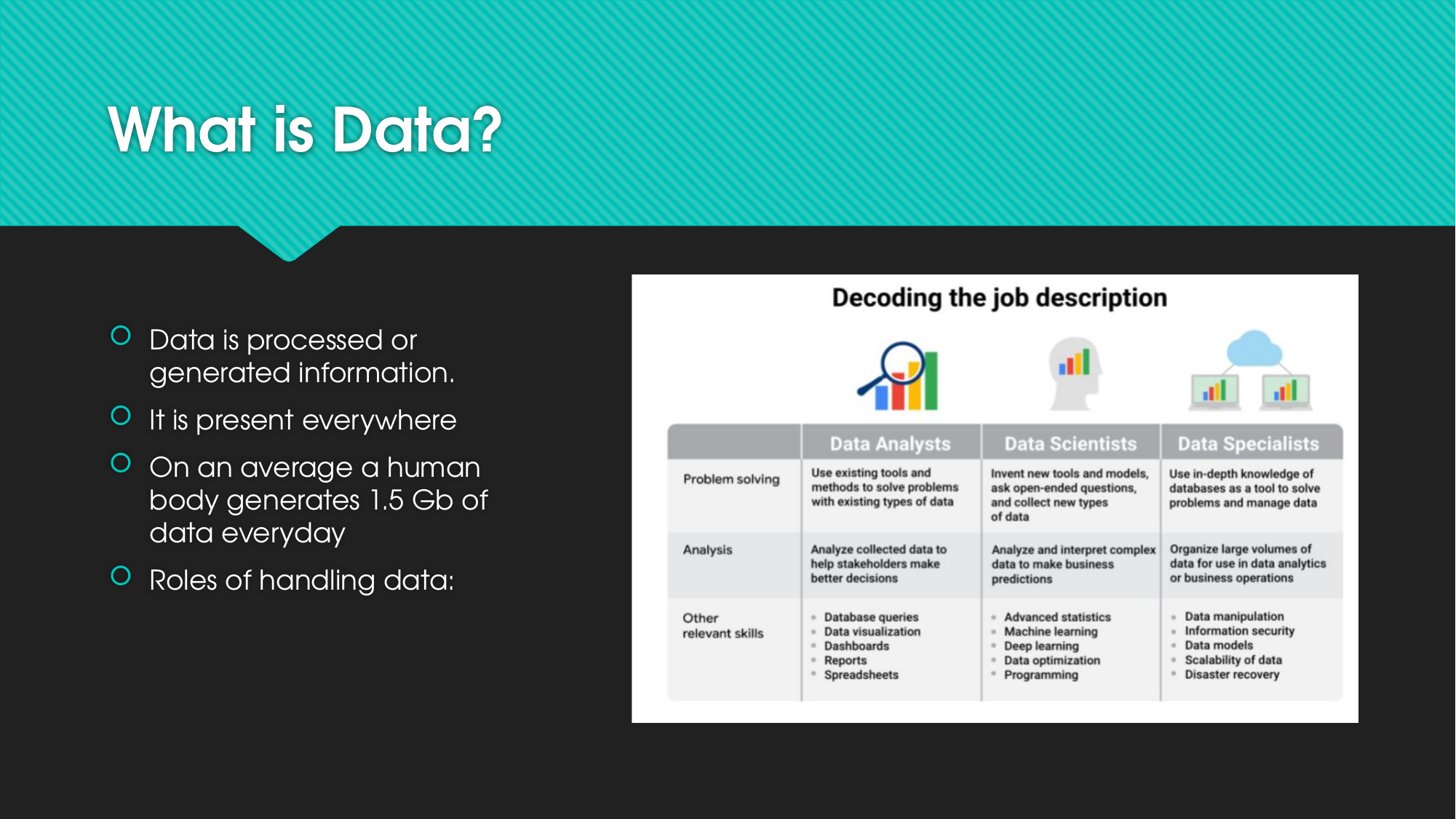

# What is Data?
Data is processed or generated information.
It is present everywhere
On an average a human body generates 1.5 Gb of data everyday
Roles of handling data: